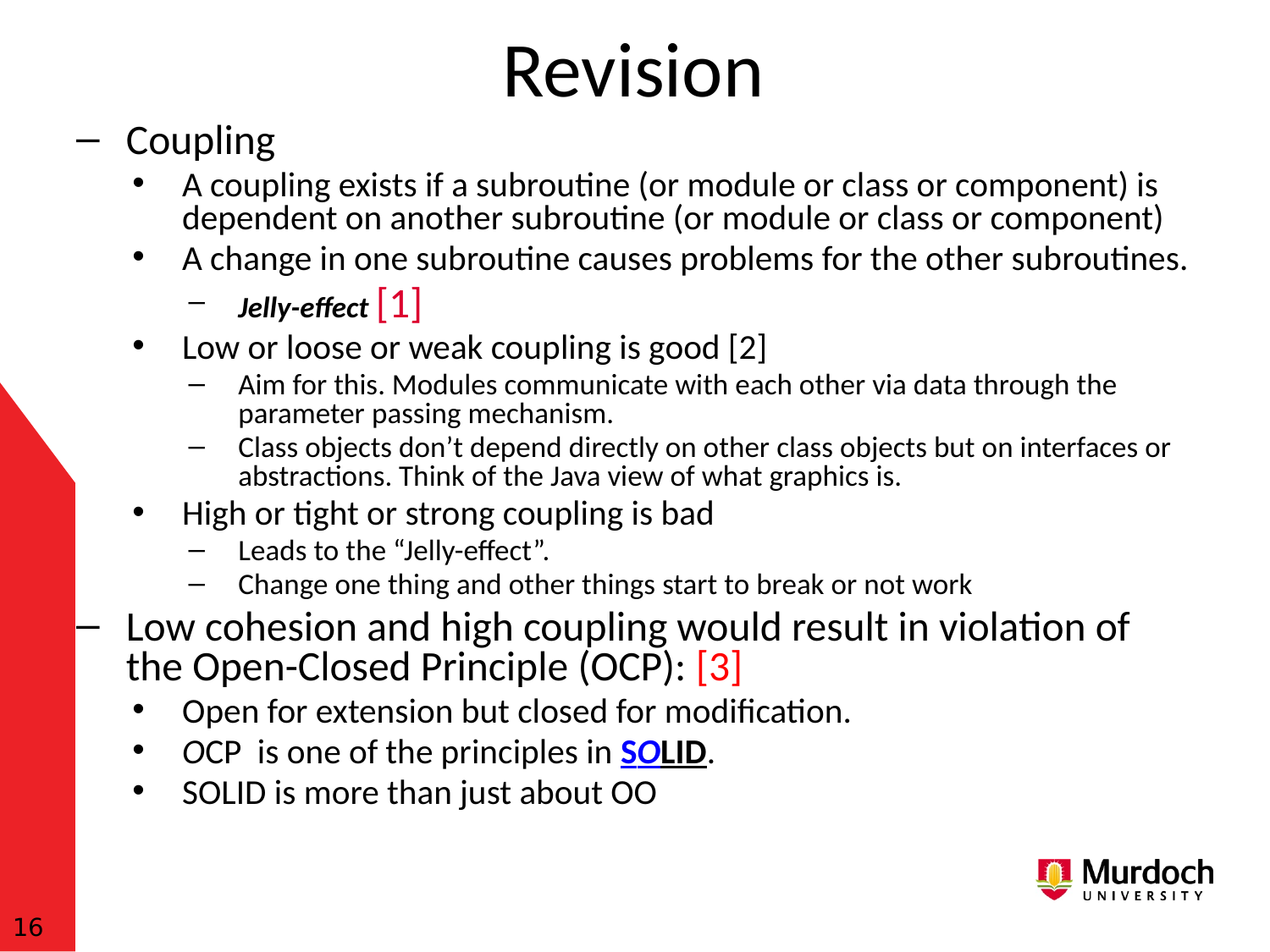

# Revision
Coupling
A coupling exists if a subroutine (or module or class or component) is dependent on another subroutine (or module or class or component)
A change in one subroutine causes problems for the other subroutines.
Jelly-effect [1]
Low or loose or weak coupling is good [2]
Aim for this. Modules communicate with each other via data through the parameter passing mechanism.
Class objects don’t depend directly on other class objects but on interfaces or abstractions. Think of the Java view of what graphics is.
High or tight or strong coupling is bad
Leads to the “Jelly-effect”.
Change one thing and other things start to break or not work
Low cohesion and high coupling would result in violation of the Open-Closed Principle (OCP): [3]
Open for extension but closed for modification.
OCP  is one of the principles in SOLID.
SOLID is more than just about OO

16